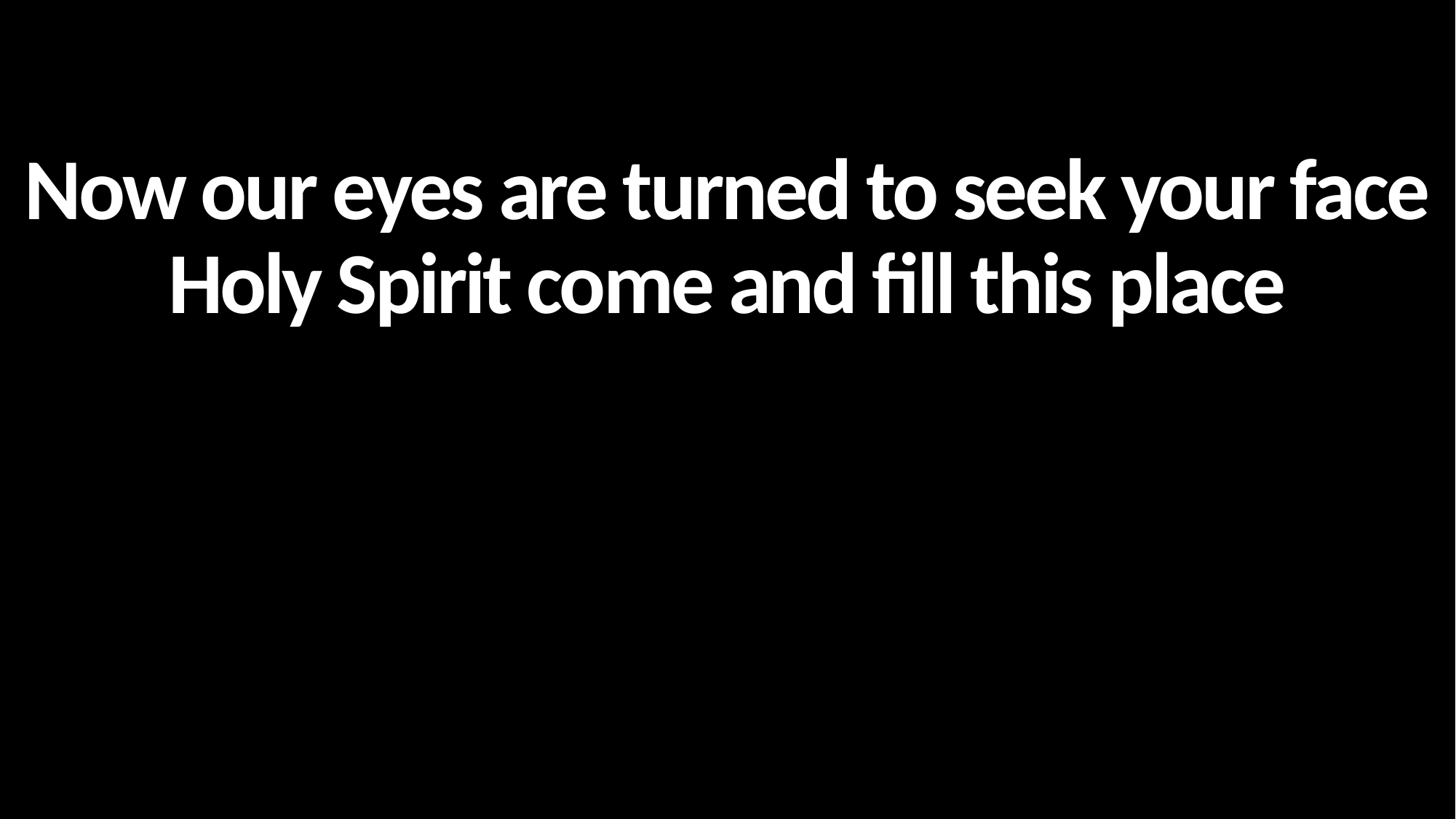

Now our eyes are turned to seek your face
Holy Spirit come and fill this place